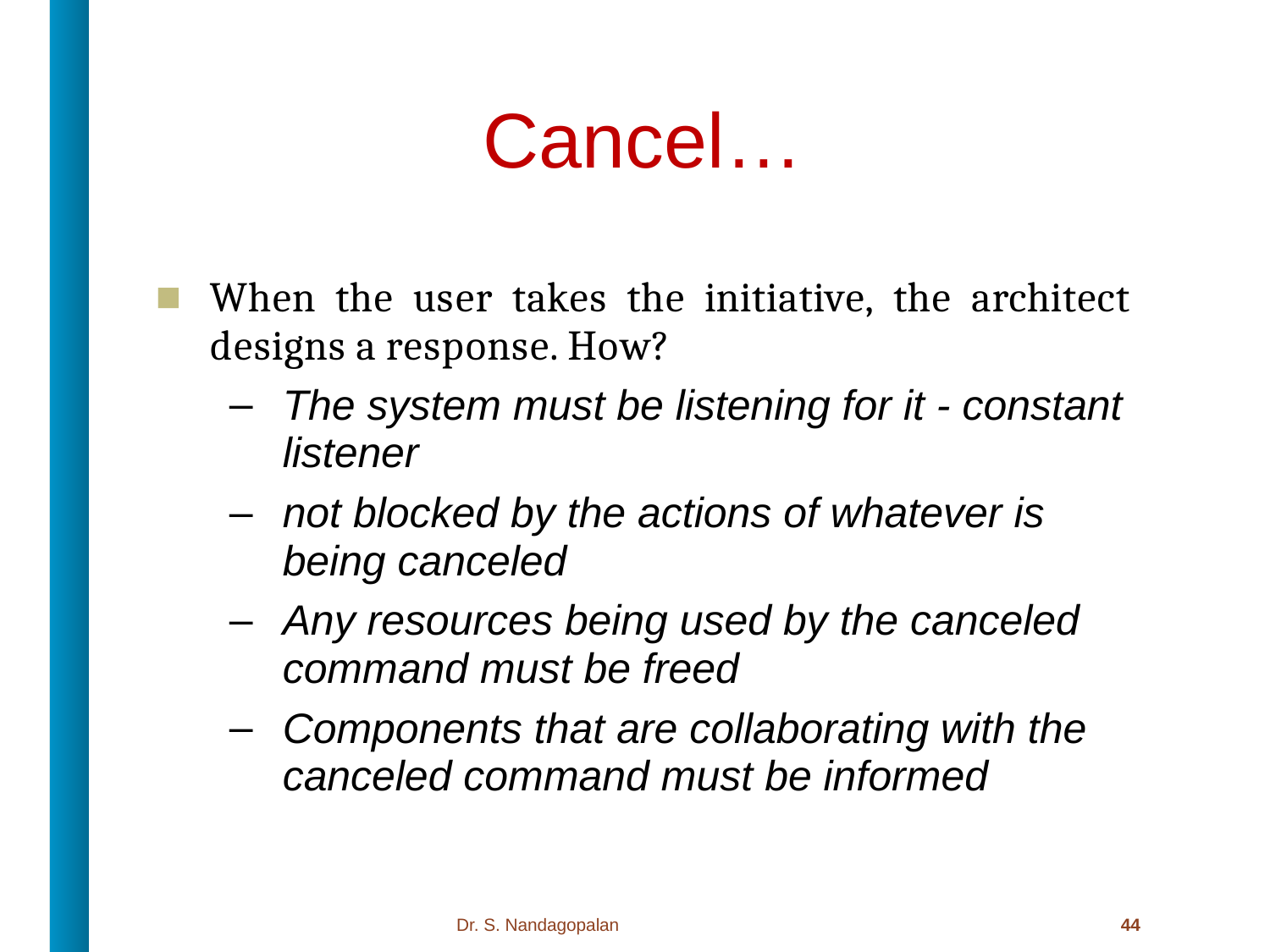

# Cancel…
When the user takes the initiative, the architect designs a response. How?
The system must be listening for it - constant listener
not blocked by the actions of whatever is being canceled
Any resources being used by the canceled command must be freed
Components that are collaborating with the canceled command must be informed

Dr. S. Nandagopalan
44